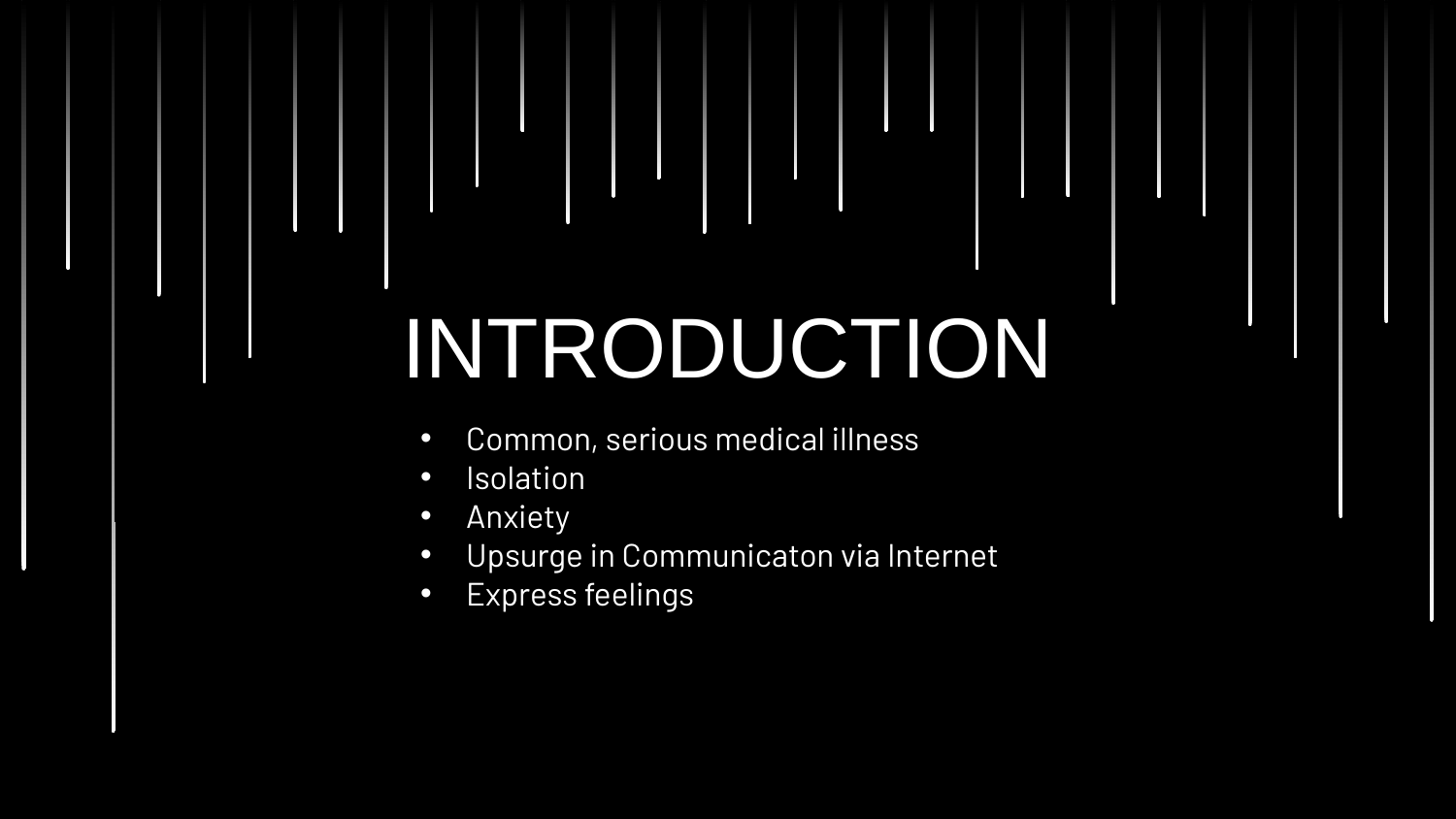

# INTRODUCTION
Common, serious medical illness
Isolation
Anxiety
Upsurge in Communicaton via Internet
Express feelings